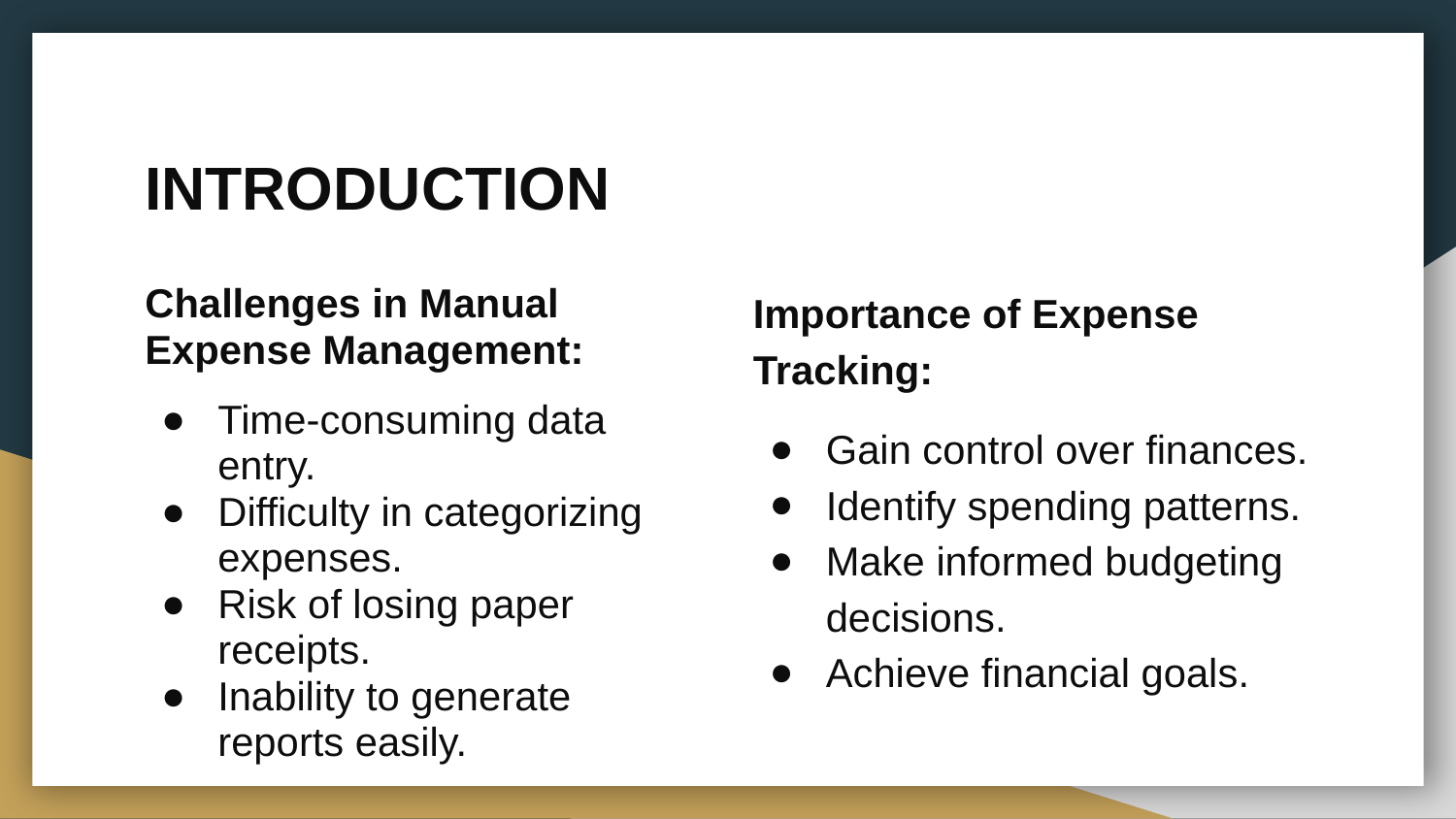

# INTRODUCTION
Challenges in Manual Expense Management:
Time-consuming data entry.
Difficulty in categorizing expenses.
Risk of losing paper receipts.
Inability to generate reports easily.
Importance of Expense Tracking:
Gain control over finances.
Identify spending patterns.
Make informed budgeting decisions.
Achieve financial goals.